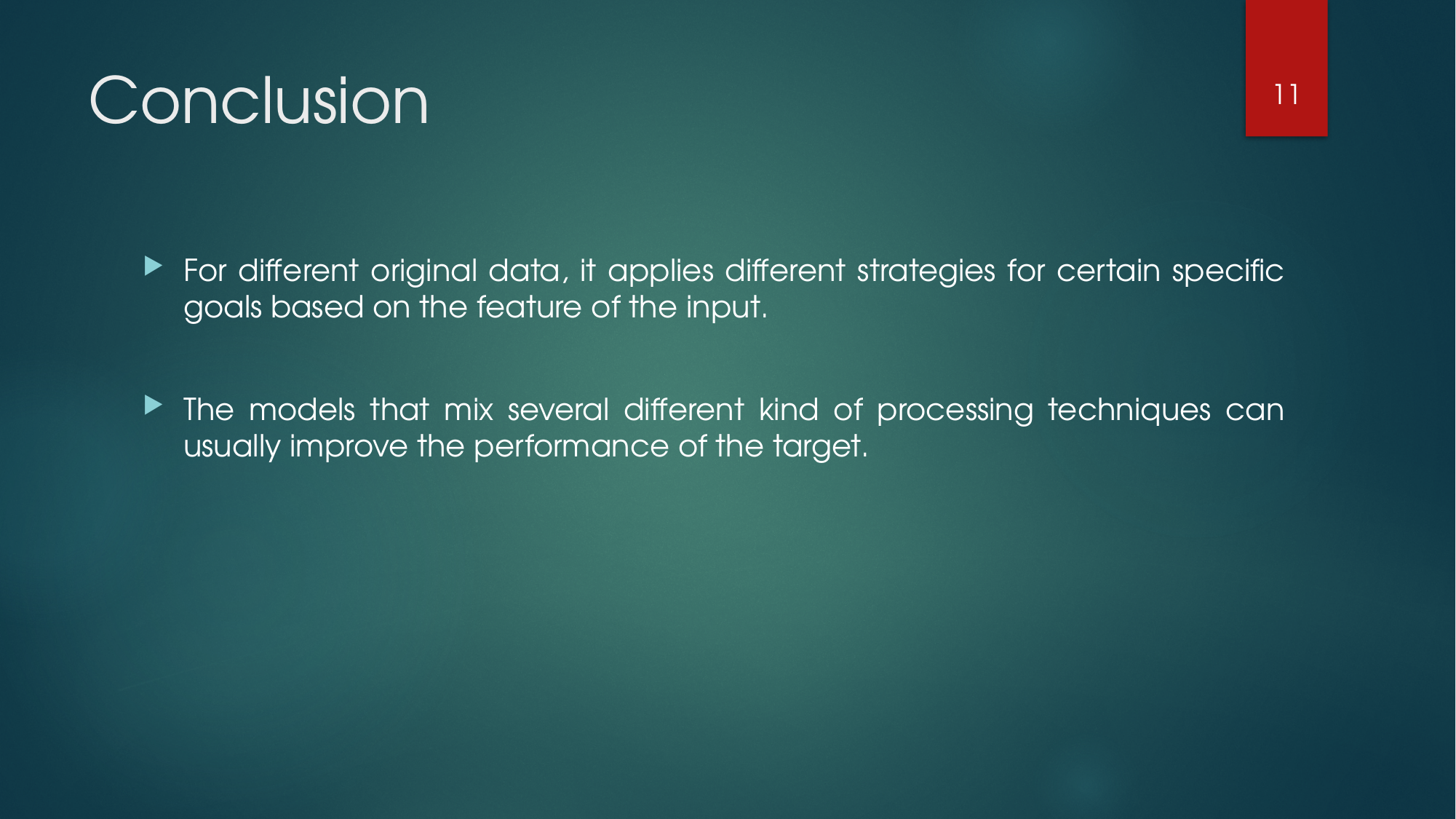

# Conclusion
11
For different original data, it applies different strategies for certain specific goals based on the feature of the input.

The models that mix several different kind of processing techniques can usually improve the performance of the target.